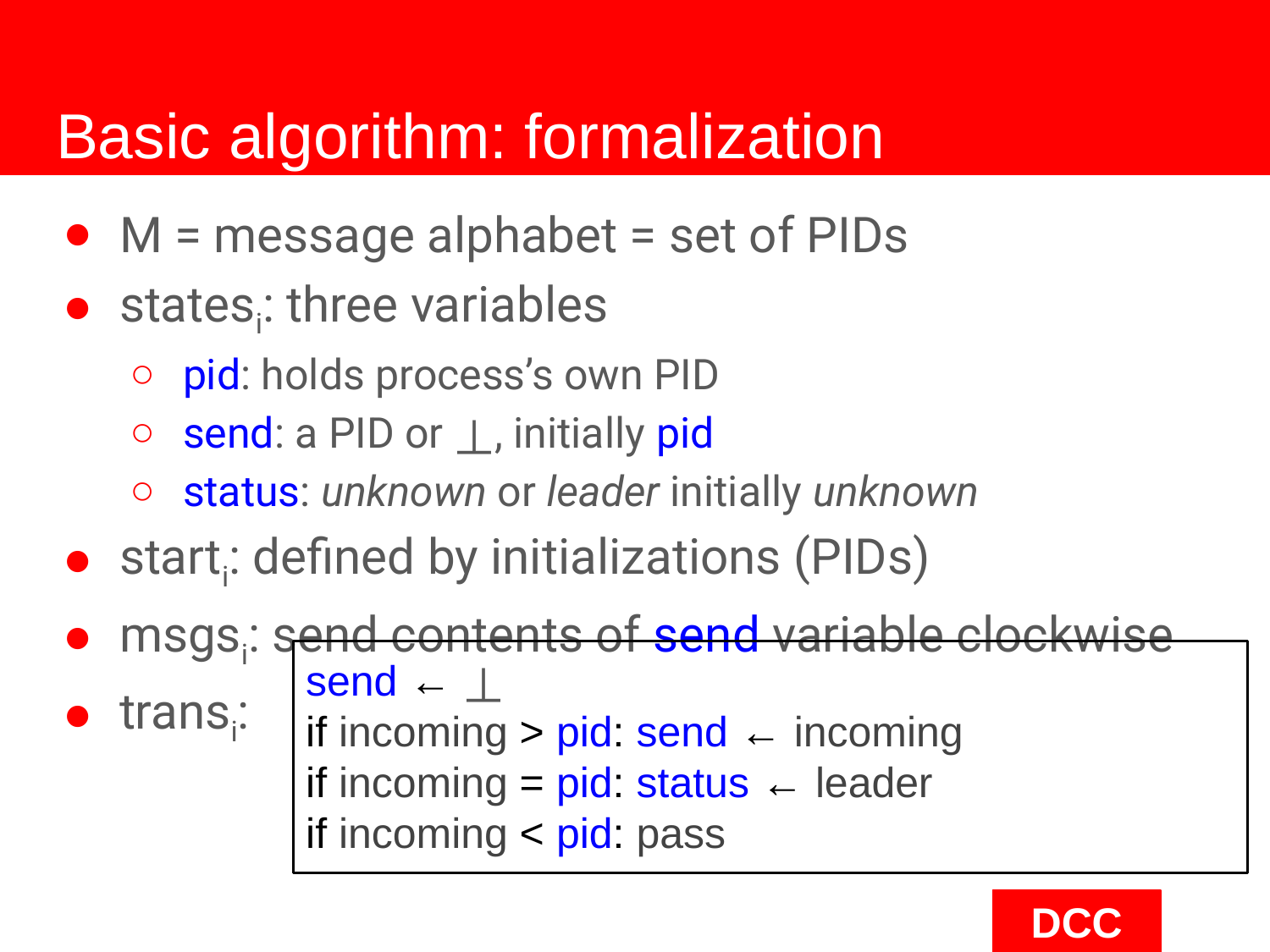

# Basic algorithm: formalization
M = message alphabet = set of PIDs
statesi: three variables
pid: holds process’s own PID
send: a PID or ⟘, initially pid
status: unknown or leader initially unknown
starti: defined by initializations (PIDs)
msgsi: send contents of send variable clockwise
transi:
send ← ⟘
if incoming > pid: send ← incoming
if incoming = pid: status ← leader
if incoming < pid: pass
11